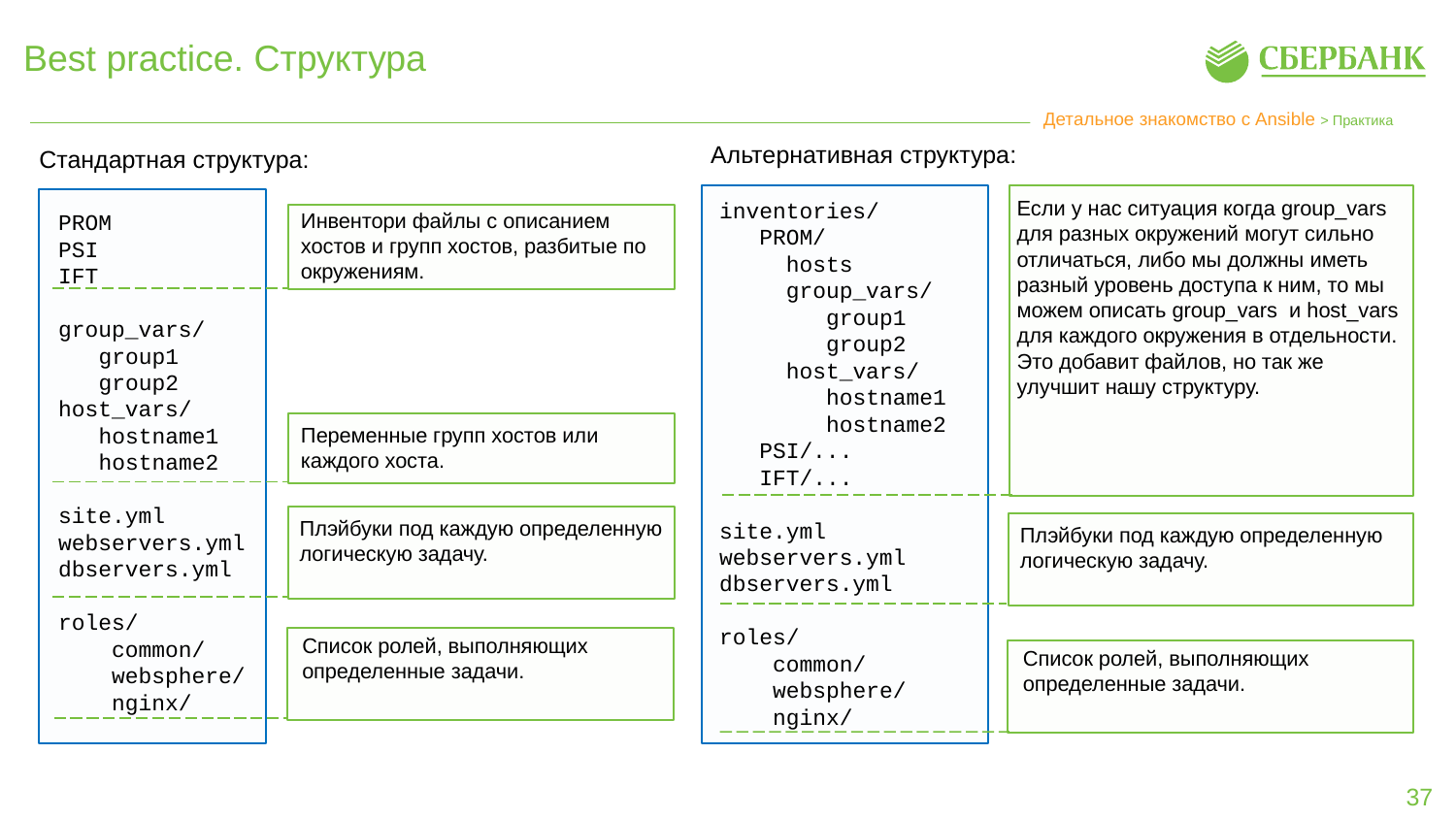

# Best practice. Структура
Детальное знакомство с Ansible > Практика
Альтернативная структура:
Стандартная структура:

Если у нас ситуация когда group_vars для разных окружений могут сильно отличаться, либо мы должны иметь разный уровень доступа к ним, то мы можем описать group_vars  и host_vars для каждого окружения в отдельности. Это добавит файлов, но так же улучшит нашу структуру.

inventories/
   PROM/
     hosts
     group_vars/
        group1
        group2
     host_vars/
        hostname1
        hostname2
   PSI/...
   IFT/...

site.yml
webservers.yml
dbservers.yml

roles/
    common/
    websphere/
    nginx/
Инвентори файлы с описанием хостов и групп хостов, разбитые по окружениям.
PROM
PSI
IFT

group_vars/
   group1
   group2
host_vars/
   hostname1
   hostname2

site.yml
webservers.yml
dbservers.yml

roles/
    common/
    websphere/
    nginx/

Переменные групп хостов или каждого хоста.

Плэйбуки под каждую определенную логическую задачу.

Плэйбуки под каждую определенную логическую задачу.
Список ролей, выполняющих определенные задачи.

Список ролей, выполняющих определенные задачи.